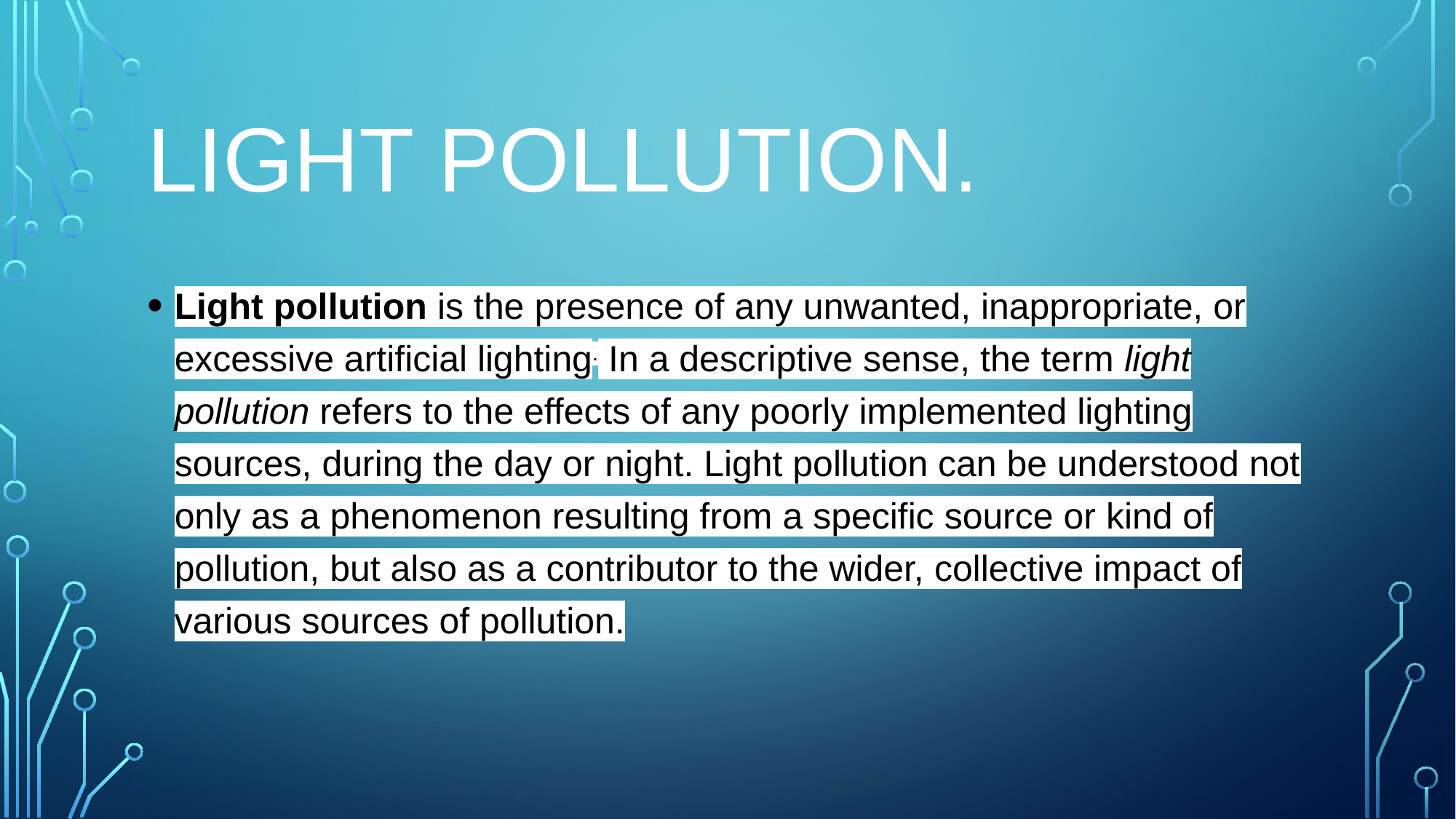

# Light Pollution.
Light pollution is the presence of any unwanted, inappropriate, or excessive artificial lighting. In a descriptive sense, the term light pollution refers to the effects of any poorly implemented lighting sources, during the day or night. Light pollution can be understood not only as a phenomenon resulting from a specific source or kind of pollution, but also as a contributor to the wider, collective impact of various sources of pollution.